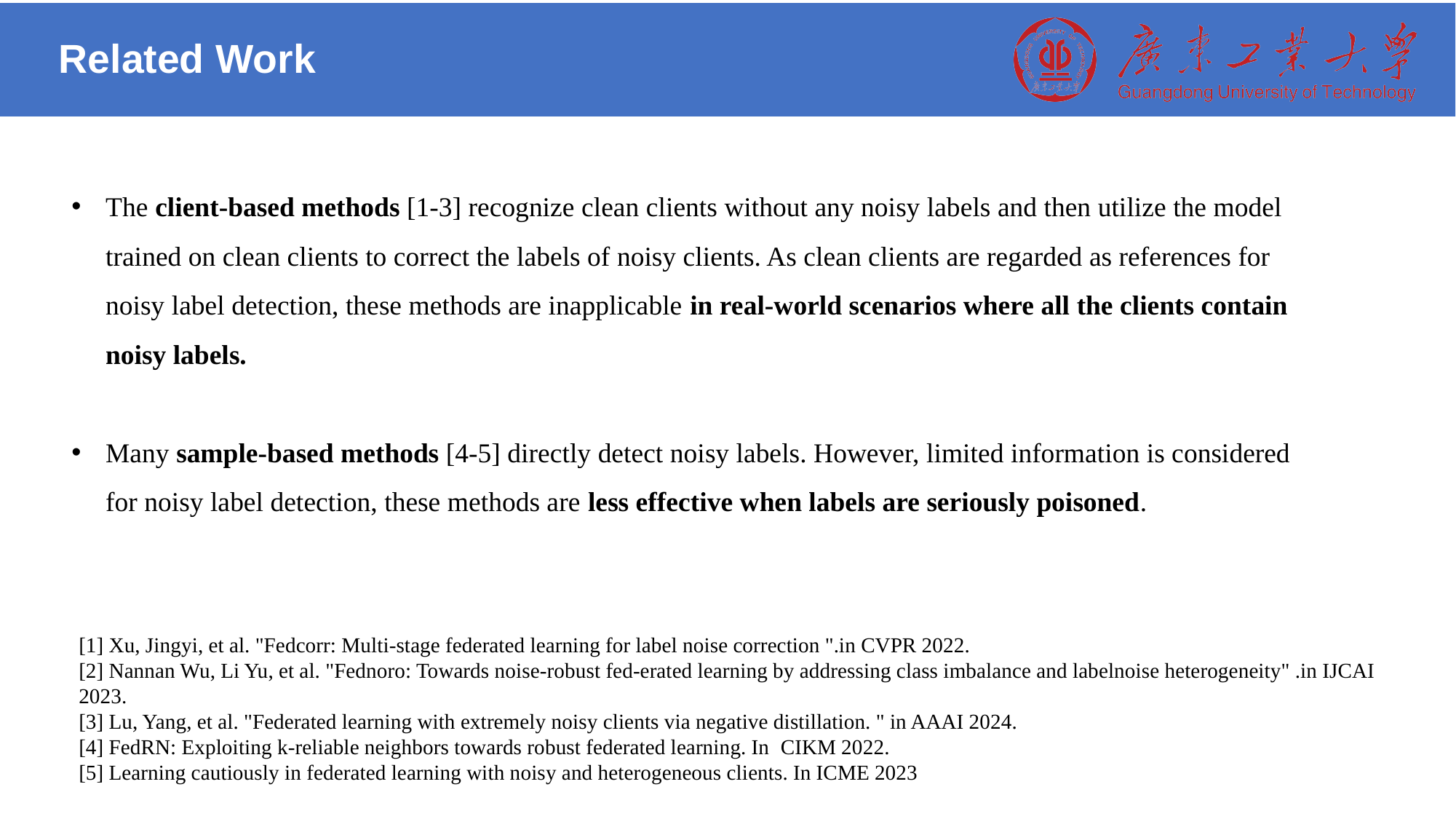

Related Work

The client-based methods [1-3] recognize clean clients without any noisy labels and then utilize the model trained on clean clients to correct the labels of noisy clients. As clean clients are regarded as references for noisy label detection, these methods are inapplicable in real-world scenarios where all the clients contain noisy labels.

Many sample-based methods [4-5] directly detect noisy labels. However, limited information is considered for noisy label detection, these methods are less effective when labels are seriously poisoned.

[1] Xu, Jingyi, et al. "Fedcorr: Multi-stage federated learning for label noise correction ".in CVPR 2022.
[2] Nannan Wu, Li Yu, et al. "Fednoro: Towards noise-robust fed-erated learning by addressing class imbalance and labelnoise heterogeneity" .in IJCAI 2023.
[3] Lu, Yang, et al. "Federated learning with extremely noisy clients via negative distillation. " in AAAI 2024.
[4] FedRN: Exploiting k-reliable neighbors towards robust federated learning. In  CIKM 2022.
[5] Learning cautiously in federated learning with noisy and heterogeneous clients. In ICME 2023